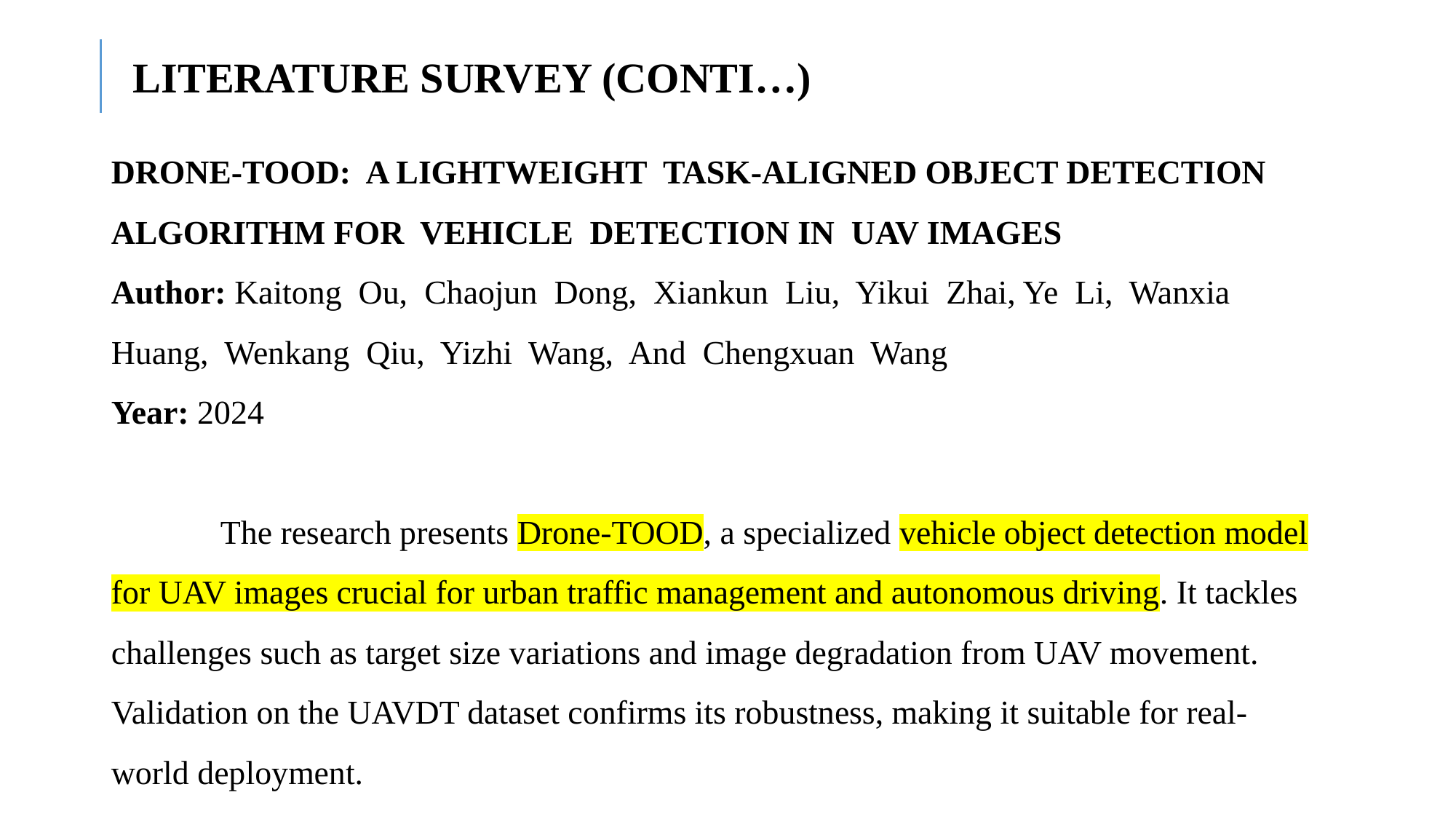

LITERATURE SURVEY (CONTI…)
DRONE-TOOD:  A LIGHTWEIGHT  TASK-ALIGNED OBJECT DETECTION  ALGORITHM FOR  VEHICLE  DETECTION IN  UAV IMAGES
Author: Kaitong  Ou,  Chaojun  Dong,  Xiankun  Liu,  Yikui  Zhai, Ye  Li,  Wanxia  Huang,  Wenkang  Qiu,  Yizhi  Wang,  And  Chengxuan  Wang
Year: 2024

	The research presents Drone-TOOD, a specialized vehicle object detection model for UAV images crucial for urban traffic management and autonomous driving. It tackles challenges such as target size variations and image degradation from UAV movement. Validation on the UAVDT dataset confirms its robustness, making it suitable for real-world deployment.